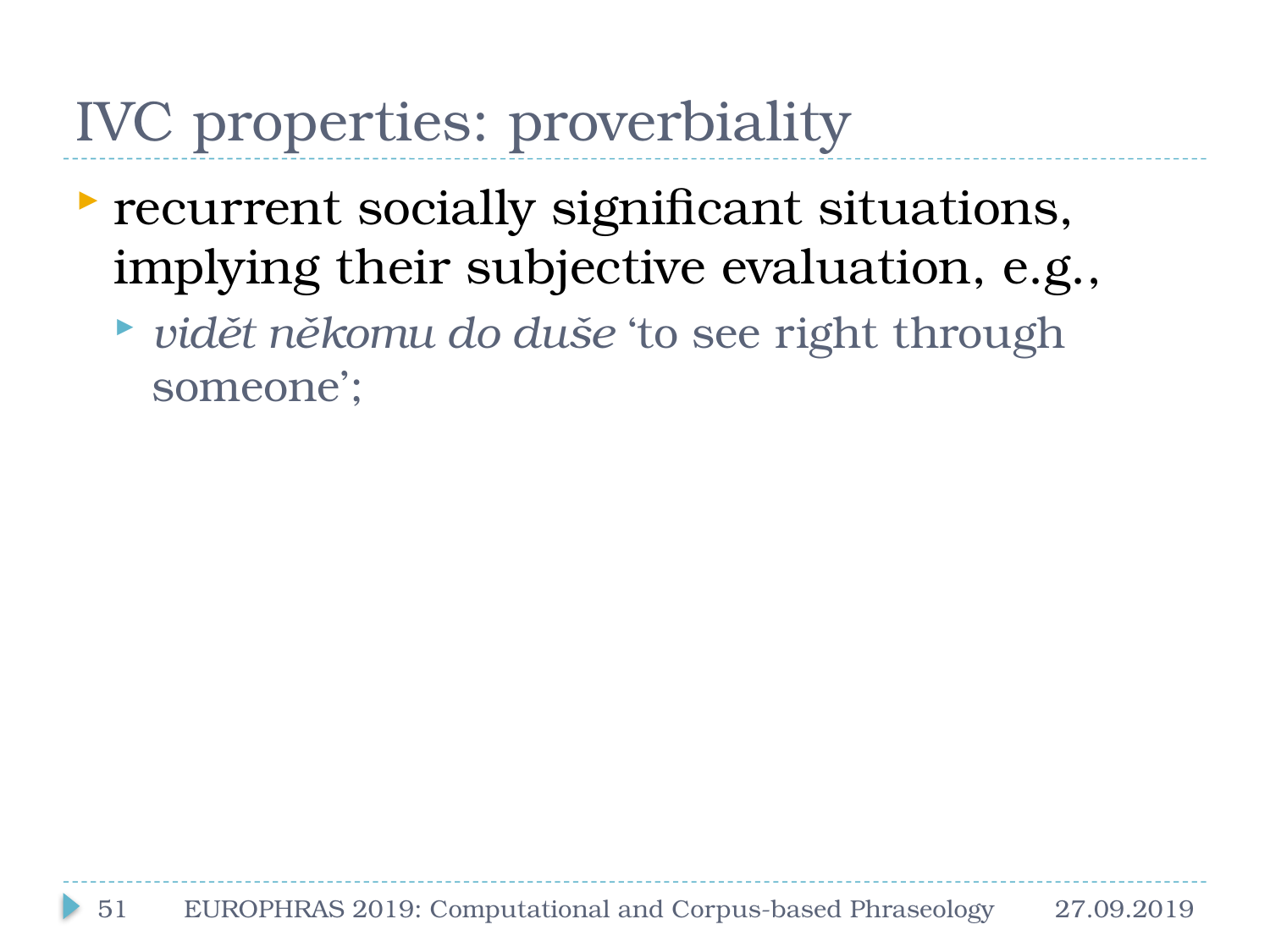

# IVC properties: proverbiality
recurrent socially significant situations, implying their subjective evaluation, e.g.,
vidět někomu do duše ‘to see right through someone’;
51
EUROPHRAS 2019: Computational and Corpus-based Phraseology
27.09.2019